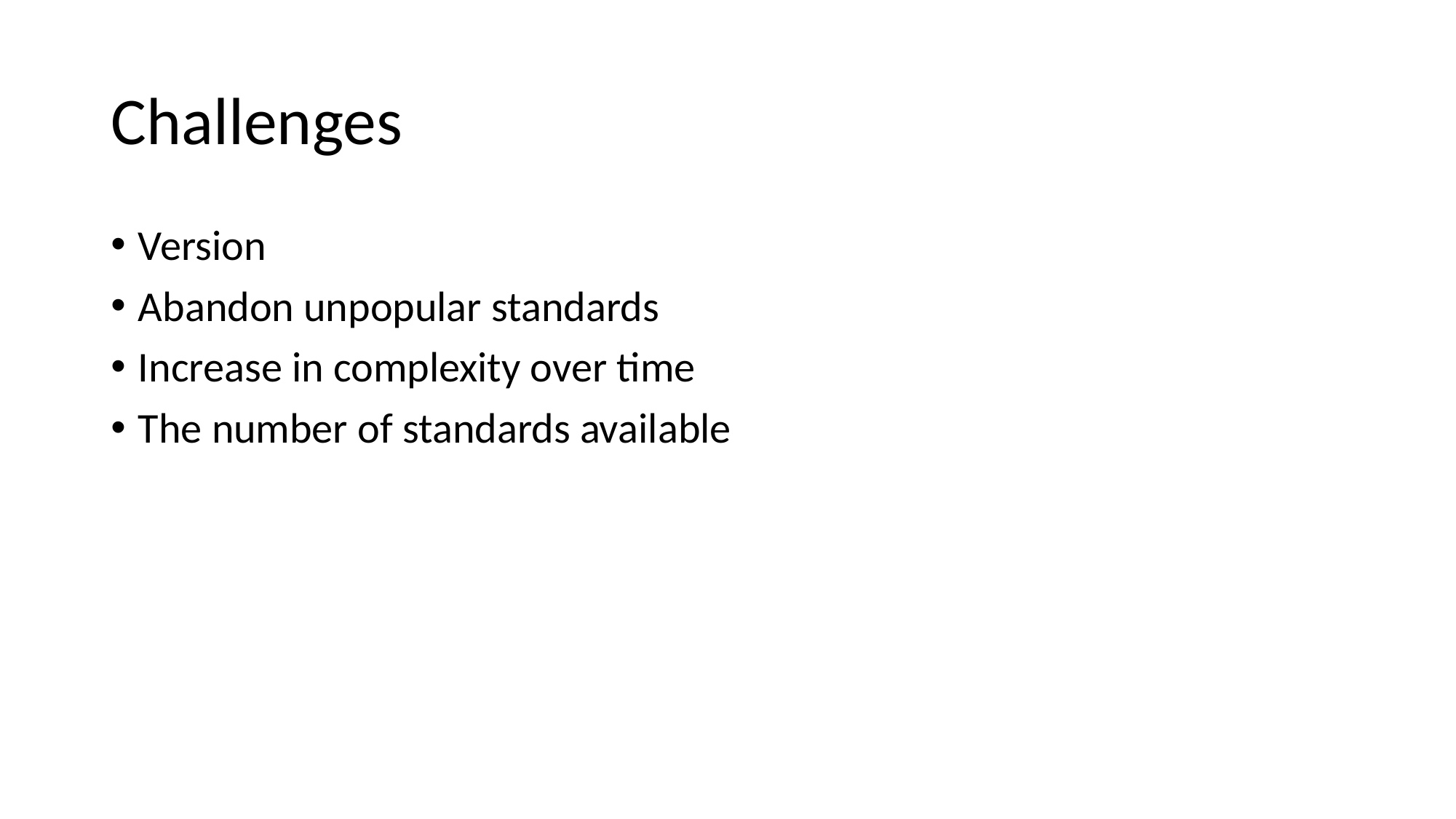

# Challenges
Version
Abandon unpopular standards
Increase in complexity over time
The number of standards available